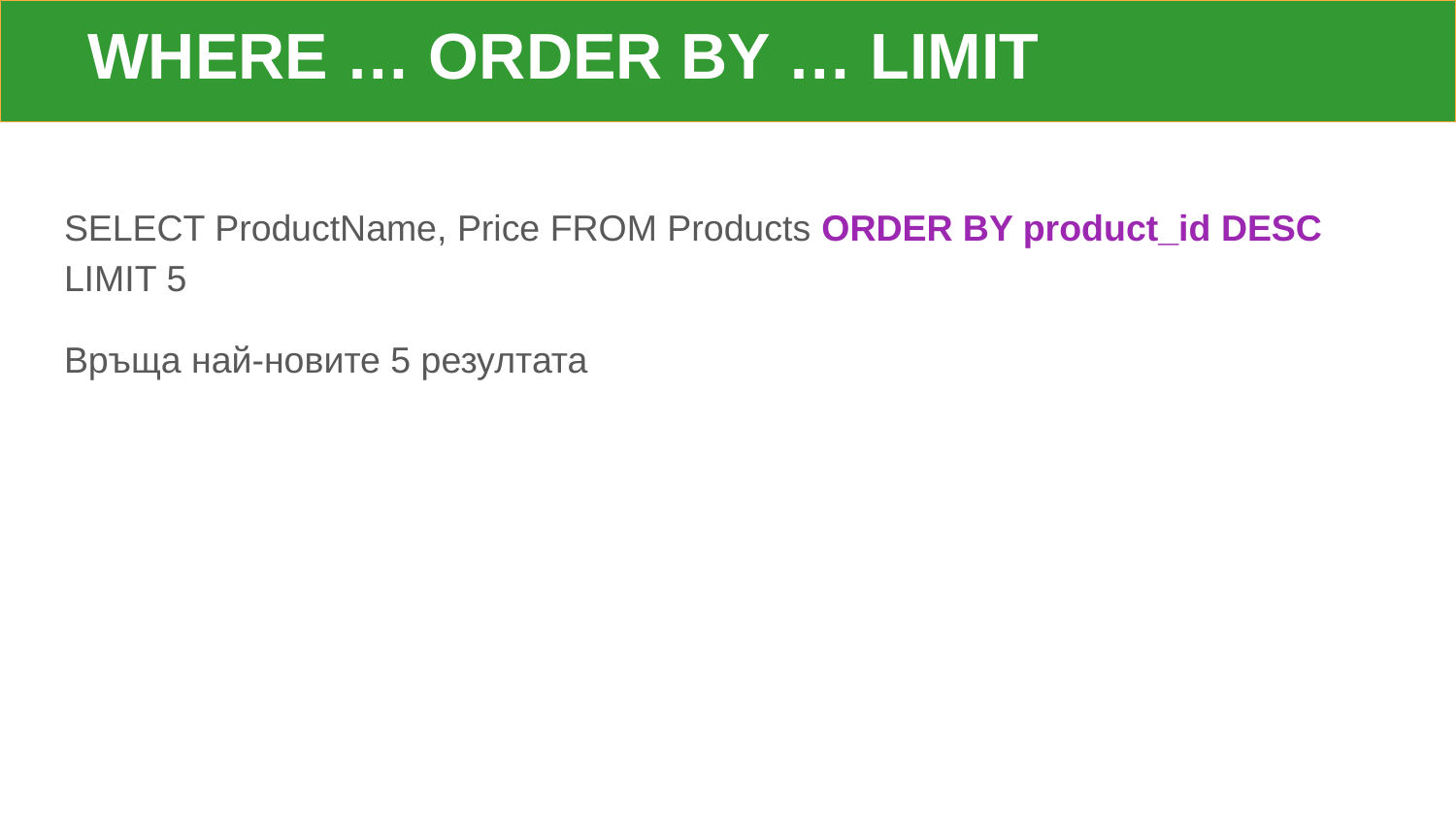

WHERE … ORDER BY … LIMIT
SELECT ProductName, Price FROM Products ORDER BY product_id DESC LIMIT 5
Връща най-новите 5 резултата